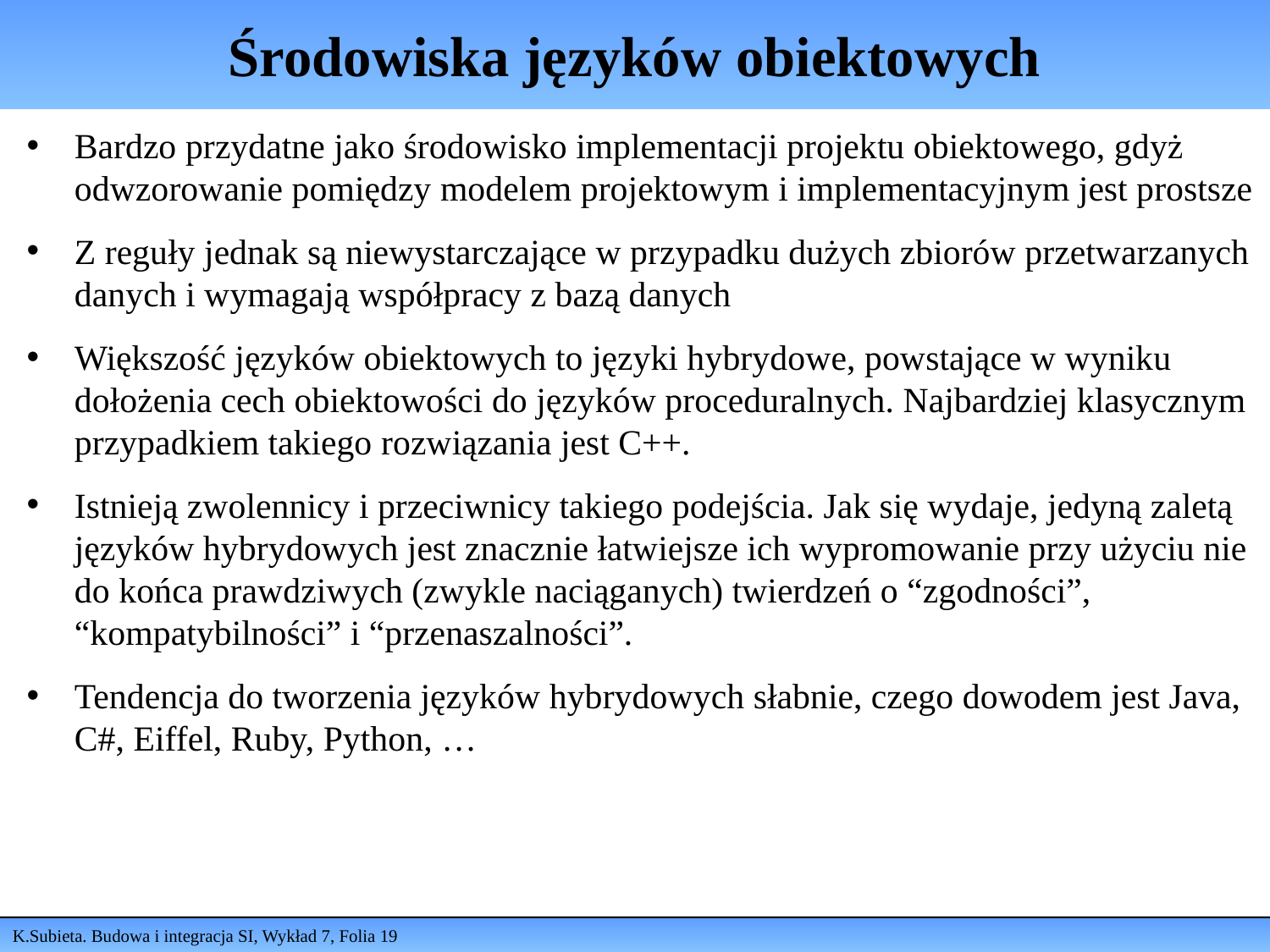

# Środowiska języków obiektowych
Bardzo przydatne jako środowisko implementacji projektu obiektowego, gdyż odwzorowanie pomiędzy modelem projektowym i implementacyjnym jest prostsze
Z reguły jednak są niewystarczające w przypadku dużych zbiorów przetwarzanych danych i wymagają współpracy z bazą danych
Większość języków obiektowych to języki hybrydowe, powstające w wyniku dołożenia cech obiektowości do języków proceduralnych. Najbardziej klasycznym przypadkiem takiego rozwiązania jest C++.
Istnieją zwolennicy i przeciwnicy takiego podejścia. Jak się wydaje, jedyną zaletą języków hybrydowych jest znacznie łatwiejsze ich wypromowanie przy użyciu nie do końca prawdziwych (zwykle naciąganych) twierdzeń o “zgodności”, “kompatybilności” i “przenaszalności”.
Tendencja do tworzenia języków hybrydowych słabnie, czego dowodem jest Java, C#, Eiffel, Ruby, Python, …